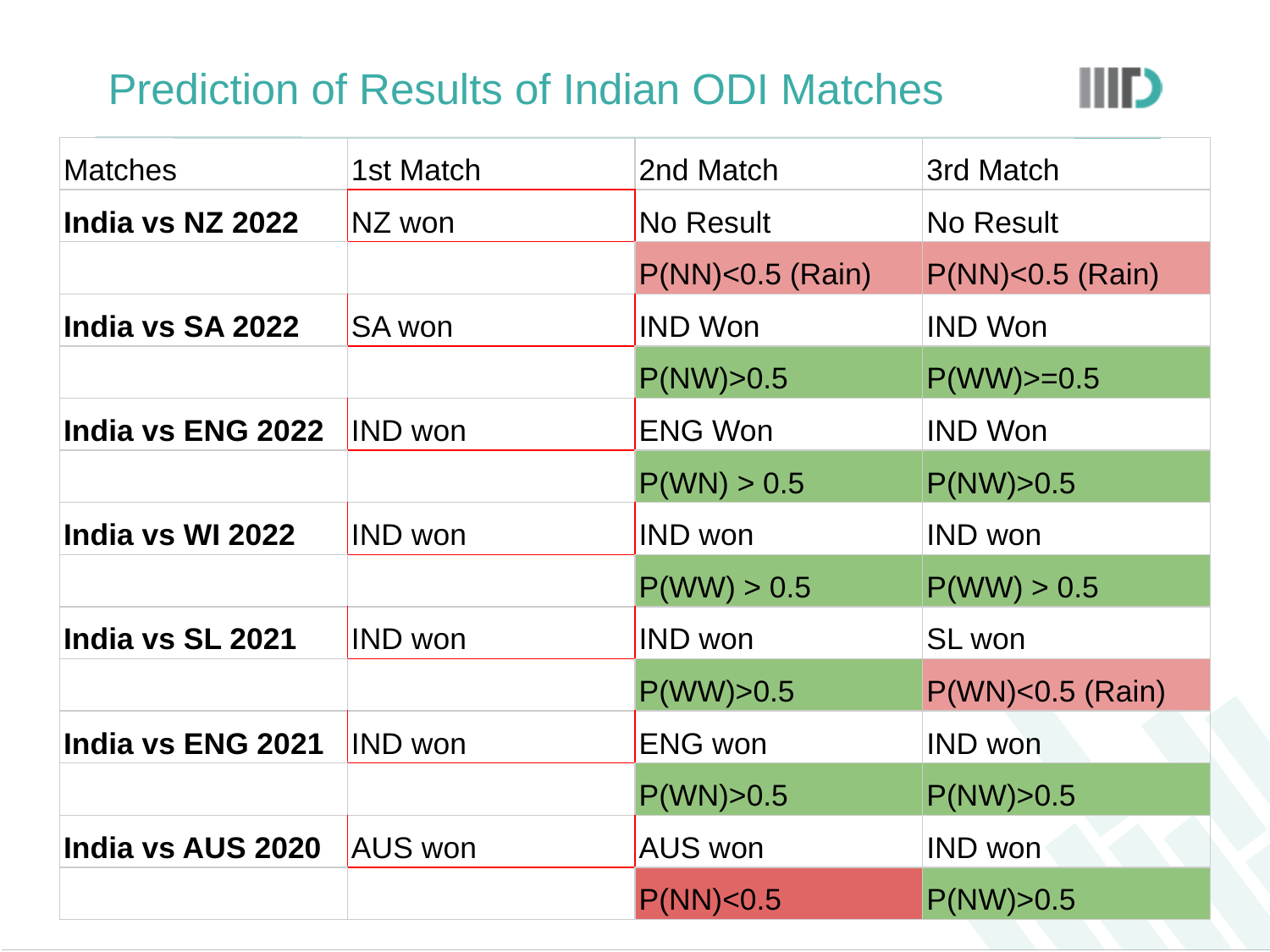

# Prediction of Results of Indian ODI Matches
| Matches | 1st Match | 2nd Match | 3rd Match |
| --- | --- | --- | --- |
| India vs NZ 2022 | NZ won | No Result | No Result |
|  |  | P(NN)<0.5 (Rain) | P(NN)<0.5 (Rain) |
| India vs SA 2022 | SA won | IND Won | IND Won |
|  |  | P(NW)>0.5 | P(WW)>=0.5 |
| India vs ENG 2022 | IND won | ENG Won | IND Won |
|  |  | P(WN) > 0.5 | P(NW)>0.5 |
| India vs WI 2022 | IND won | IND won | IND won |
|  |  | P(WW) > 0.5 | P(WW) > 0.5 |
| India vs SL 2021 | IND won | IND won | SL won |
|  |  | P(WW)>0.5 | P(WN)<0.5 (Rain) |
| India vs ENG 2021 | IND won | ENG won | IND won |
|  |  | P(WN)>0.5 | P(NW)>0.5 |
| India vs AUS 2020 | AUS won | AUS won | IND won |
|  |  | P(NN)<0.5 | P(NW)>0.5 |
25